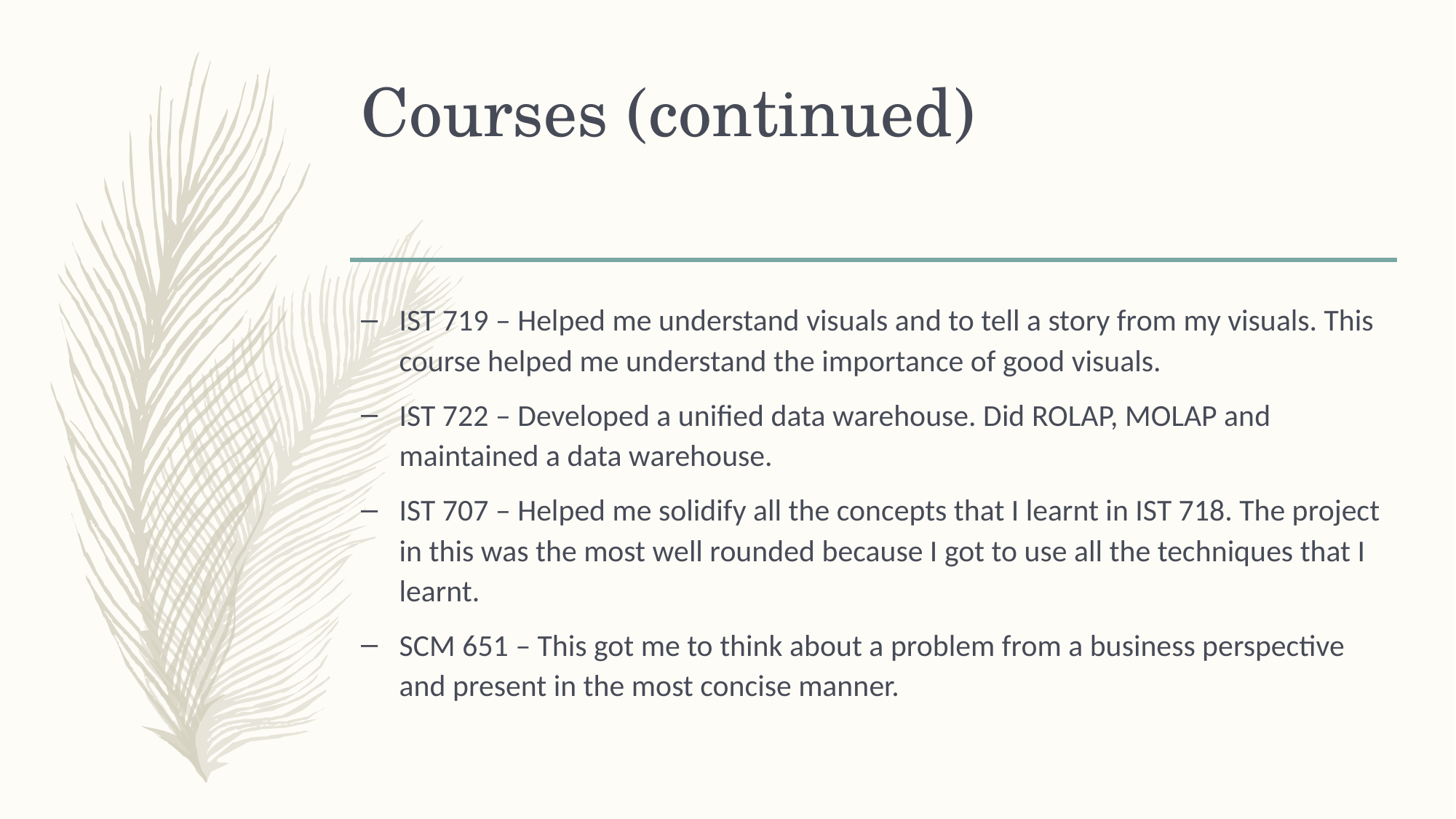

# Courses (continued)
IST 719 – Helped me understand visuals and to tell a story from my visuals. This course helped me understand the importance of good visuals.
IST 722 – Developed a unified data warehouse. Did ROLAP, MOLAP and maintained a data warehouse.
IST 707 – Helped me solidify all the concepts that I learnt in IST 718. The project in this was the most well rounded because I got to use all the techniques that I learnt.
SCM 651 – This got me to think about a problem from a business perspective and present in the most concise manner.